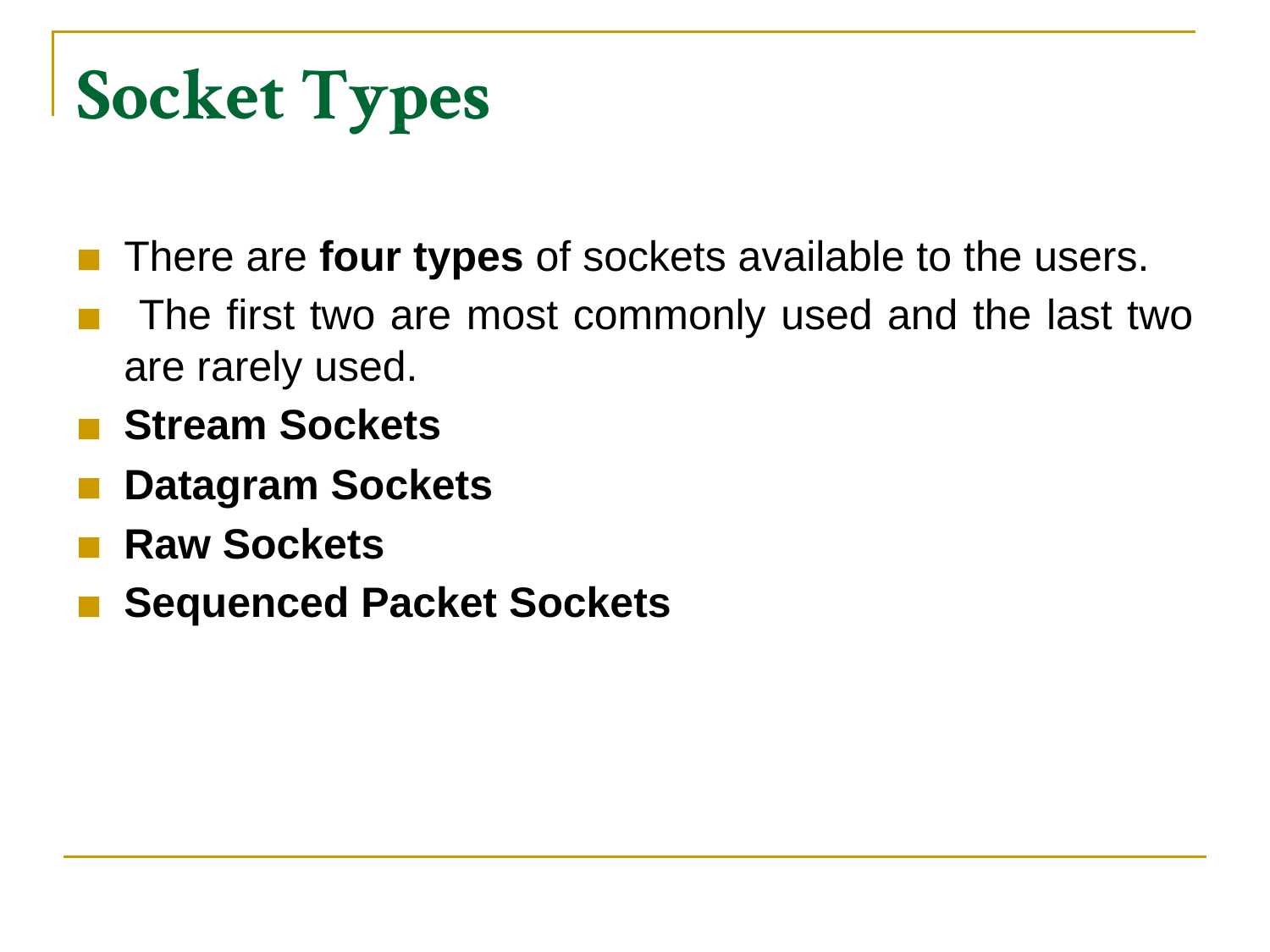

# Socket Types
There are four types of sockets available to the users.
 The first two are most commonly used and the last two are rarely used.
Stream Sockets
Datagram Sockets
Raw Sockets
Sequenced Packet Sockets